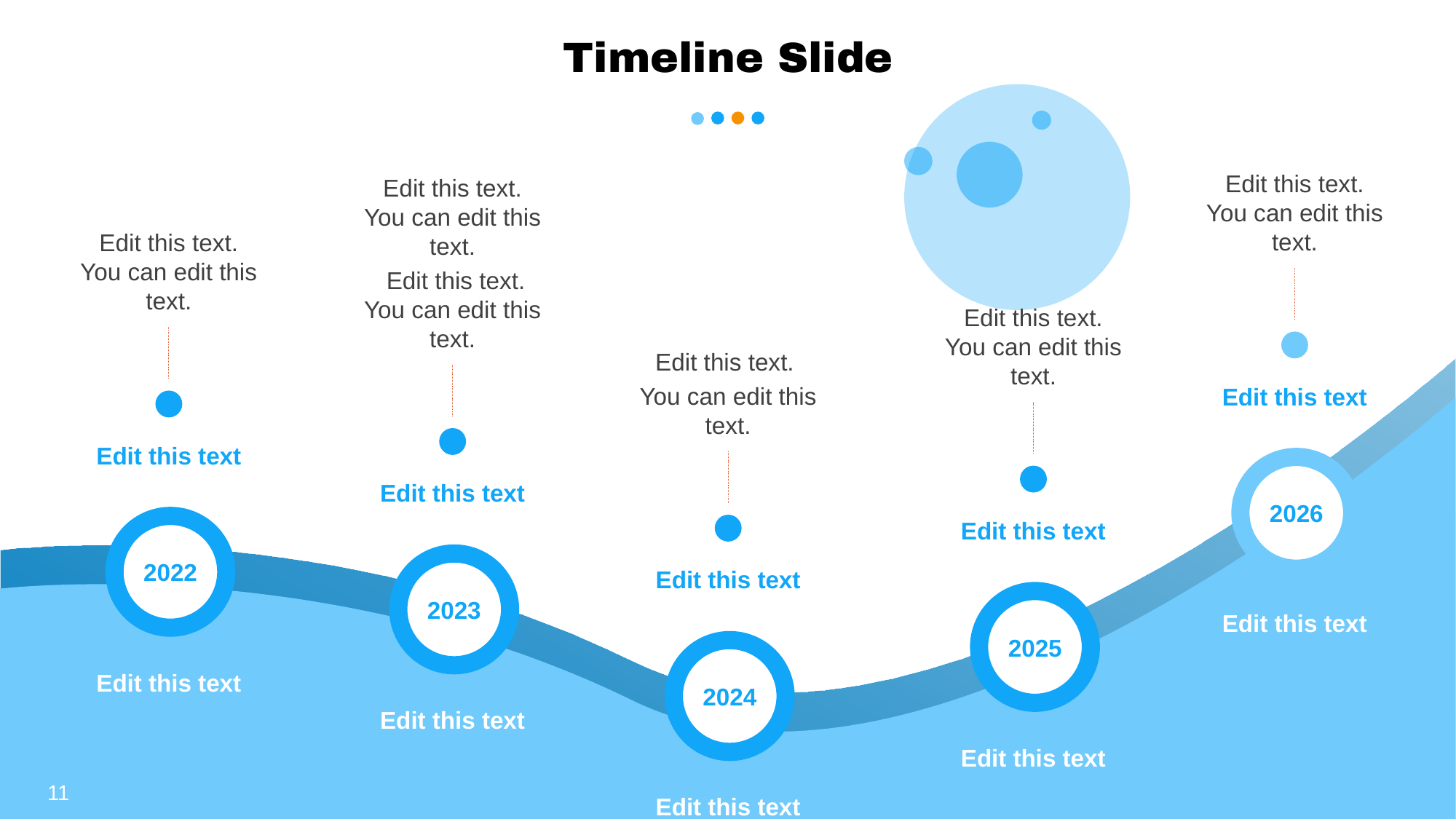

# Timeline Slide
Edit this text. You can edit this text.

Edit this text

2026
Edit this text
Edit this text. You can edit this text.

Edit this text

2022
Edit this text
Edit this text. You can edit this text.
 Edit this text. You can edit this text.

Edit this text

2023
Edit this text
Edit this text. You can edit this text.

Edit this text

2025
Edit this text
Edit this text.
You can edit this text.

Edit this text

2024
Edit this text

11